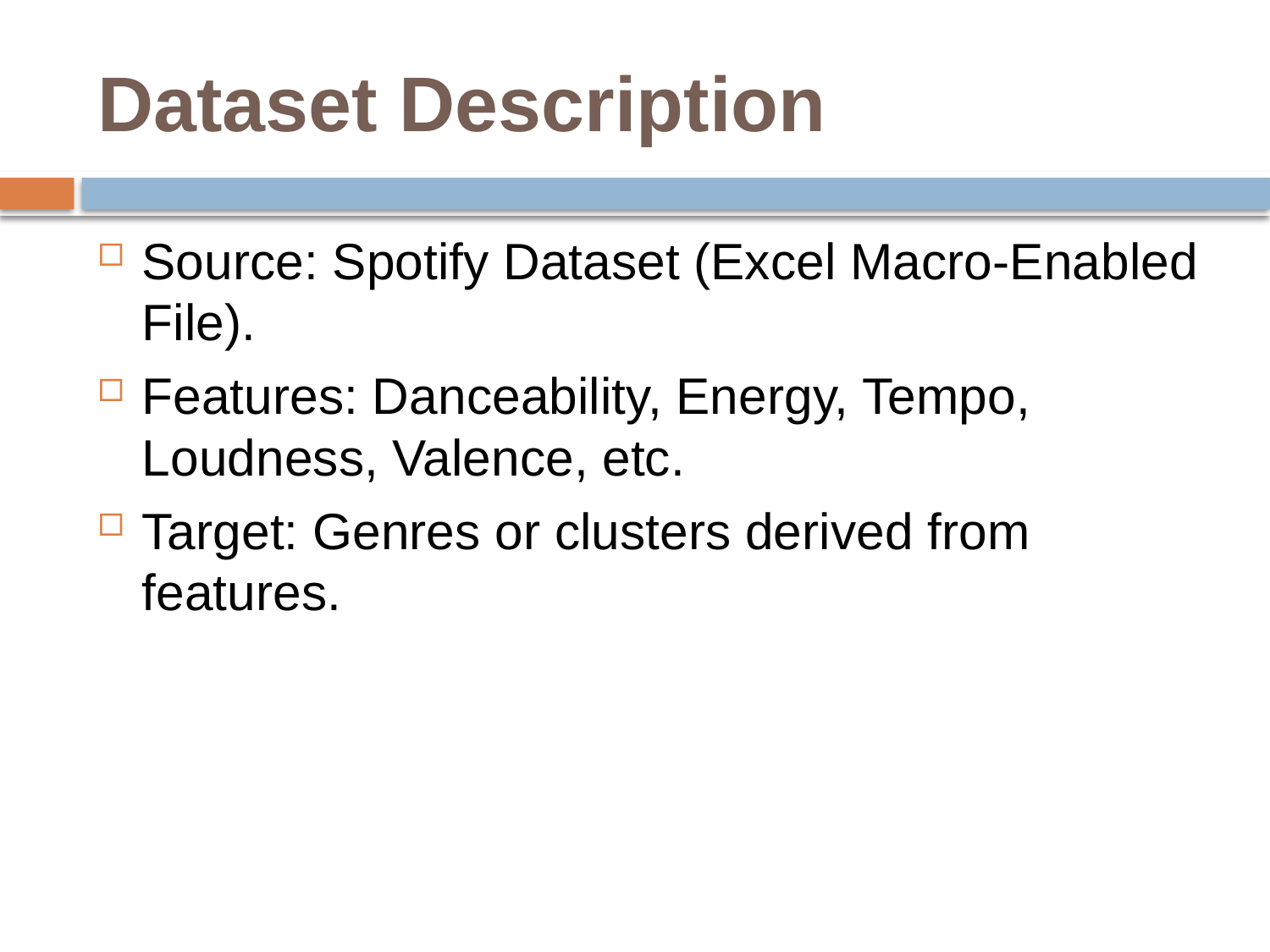

# Dataset Description
Source: Spotify Dataset (Excel Macro-Enabled File).
Features: Danceability, Energy, Tempo, Loudness, Valence, etc.
Target: Genres or clusters derived from features.